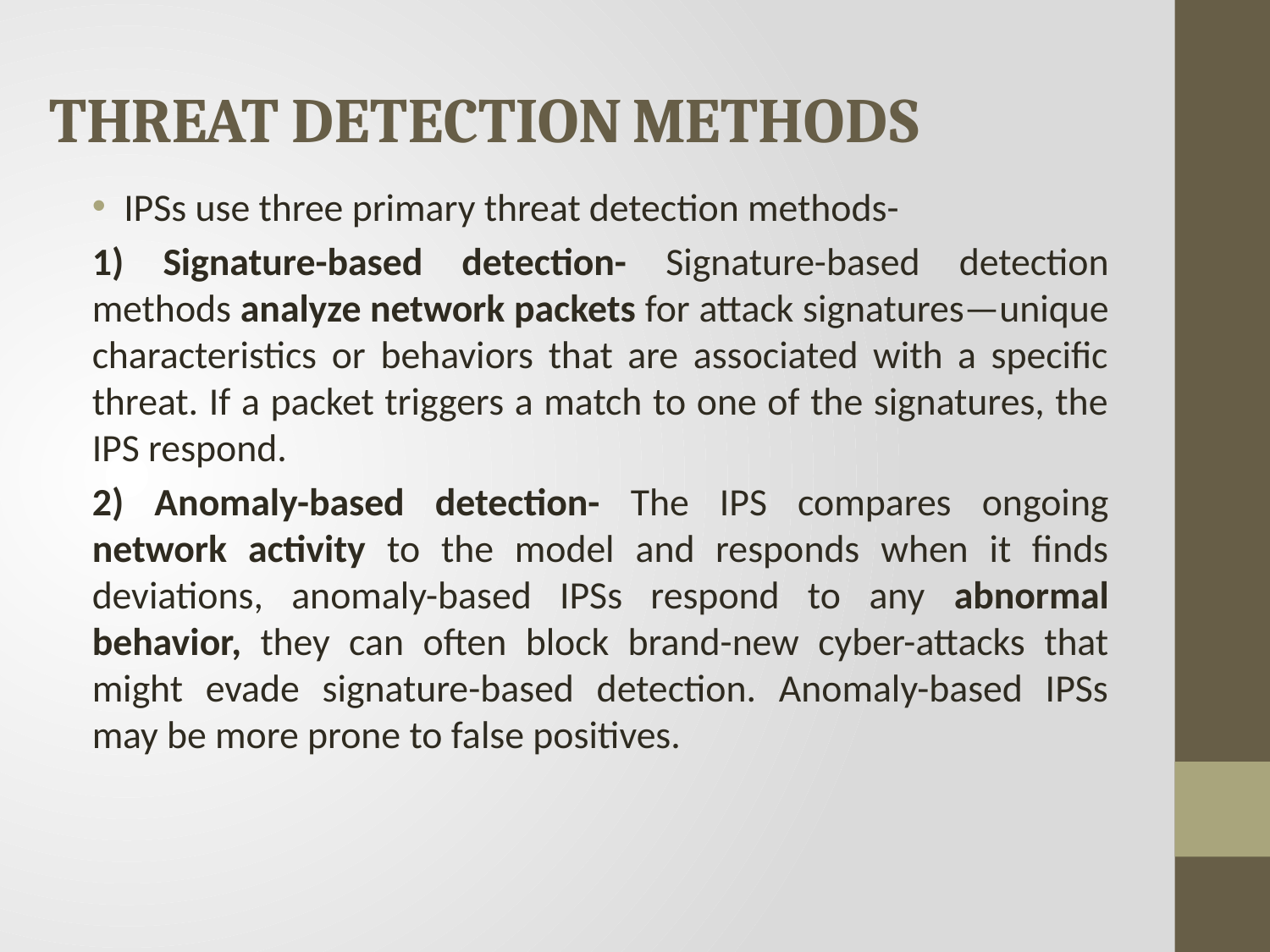

# THREAT DETECTION METHODS
IPSs use three primary threat detection methods-
1) Signature-based detection- Signature-based detection methods analyze network packets for attack signatures—unique characteristics or behaviors that are associated with a specific threat. If a packet triggers a match to one of the signatures, the IPS respond.
2) Anomaly-based detection- The IPS compares ongoing network activity to the model and responds when it finds deviations, anomaly-based IPSs respond to any abnormal behavior, they can often block brand-new cyber-attacks that might evade signature-based detection. Anomaly-based IPSs may be more prone to false positives.